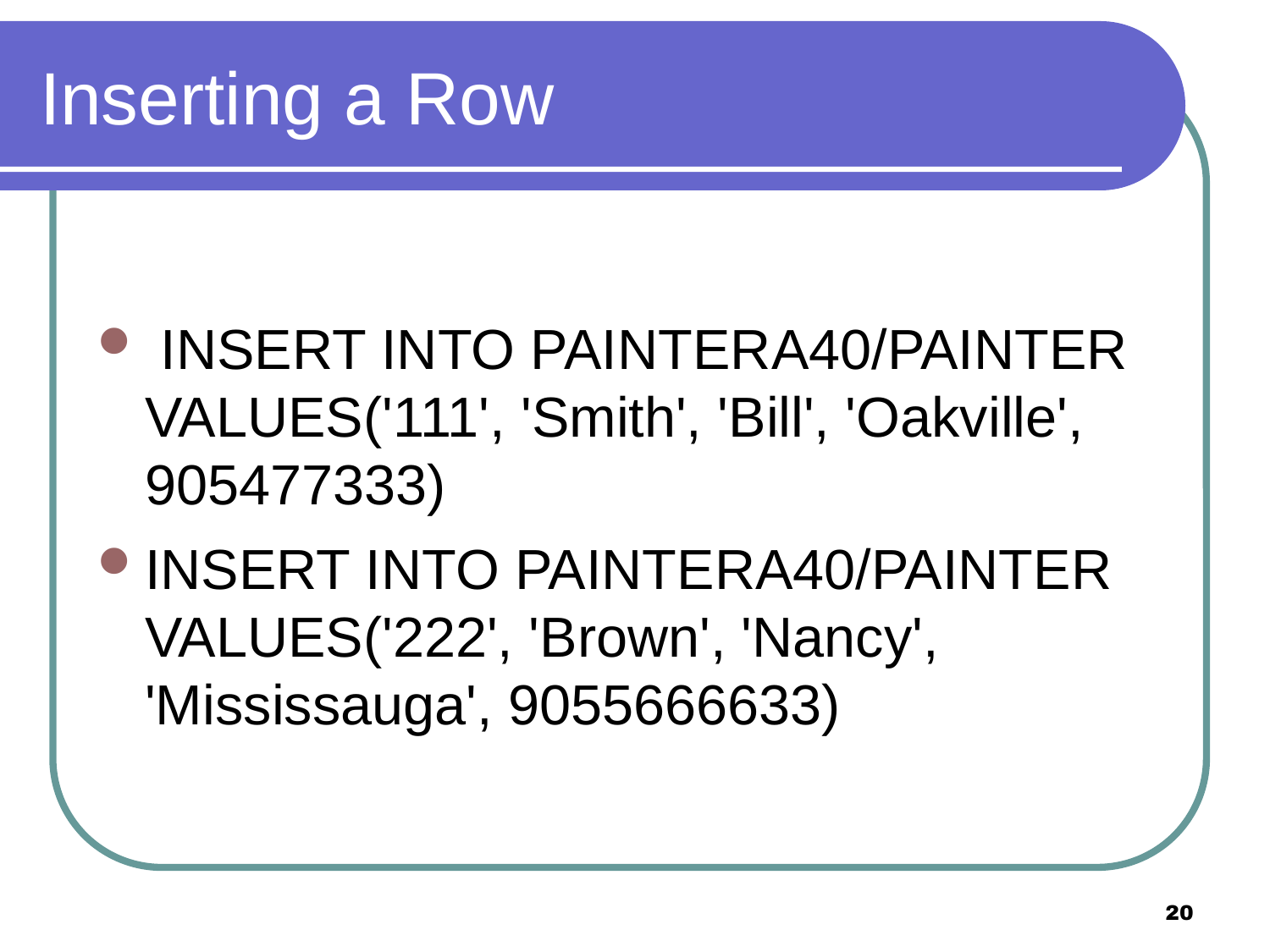

# Inserting a Row

 INSERT INTO PAINTERA40/PAINTER VALUES('111', 'Smith', 'Bill', 'Oakville', 905477333)
INSERT INTO PAINTERA40/PAINTER VALUES('222', 'Brown', 'Nancy', 'Mississauga', 9055666633)
20